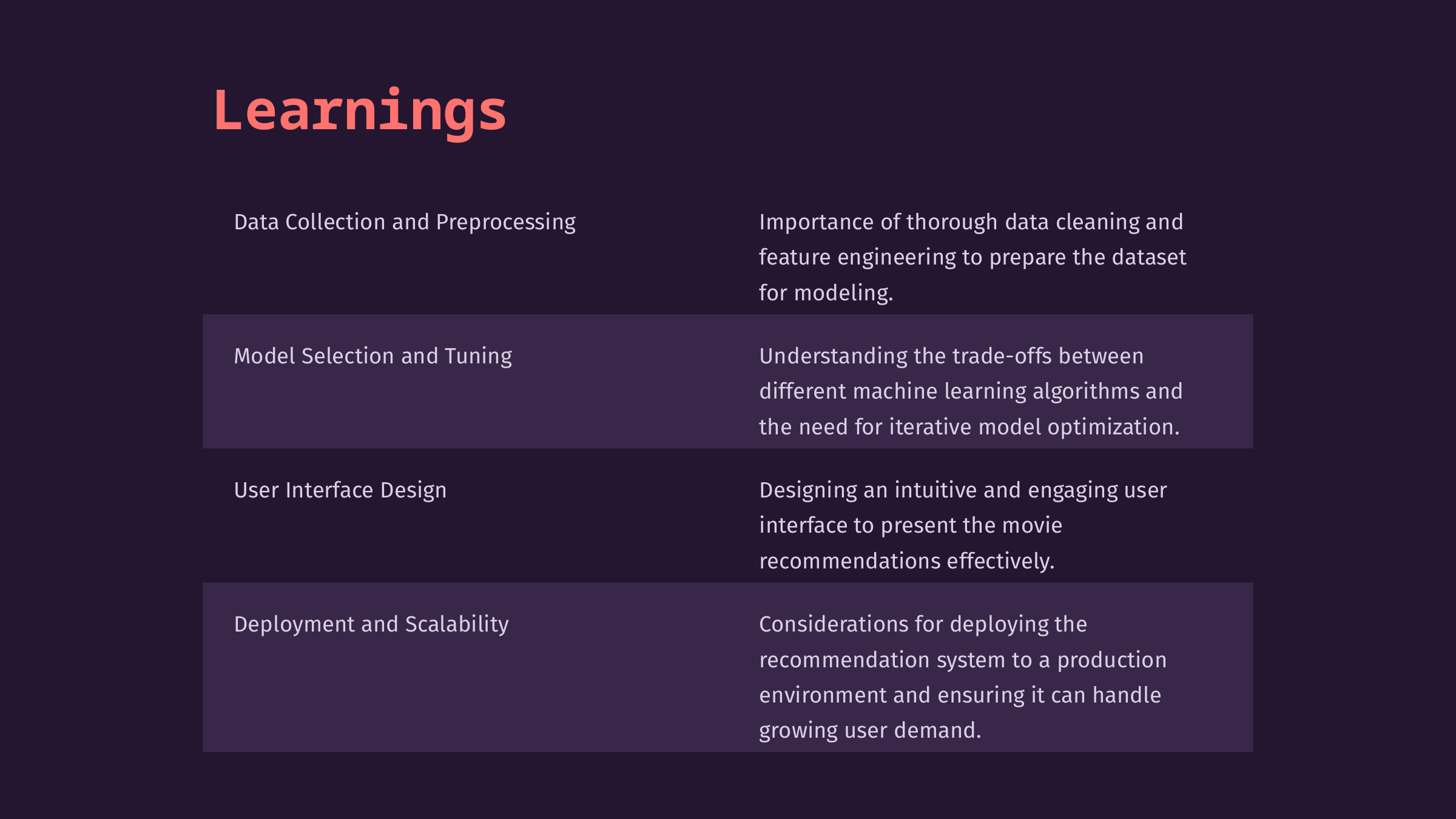

Learnings
Data Collection and Preprocessing
Importance of thorough data cleaning and feature engineering to prepare the dataset for modeling.

Model Selection and Tuning
Understanding the trade-offs between different machine learning algorithms and the need for iterative model optimization.
User Interface Design
Designing an intuitive and engaging user interface to present the movie recommendations effectively.

Deployment and Scalability
Considerations for deploying the recommendation system to a production environment and ensuring it can handle growing user demand.